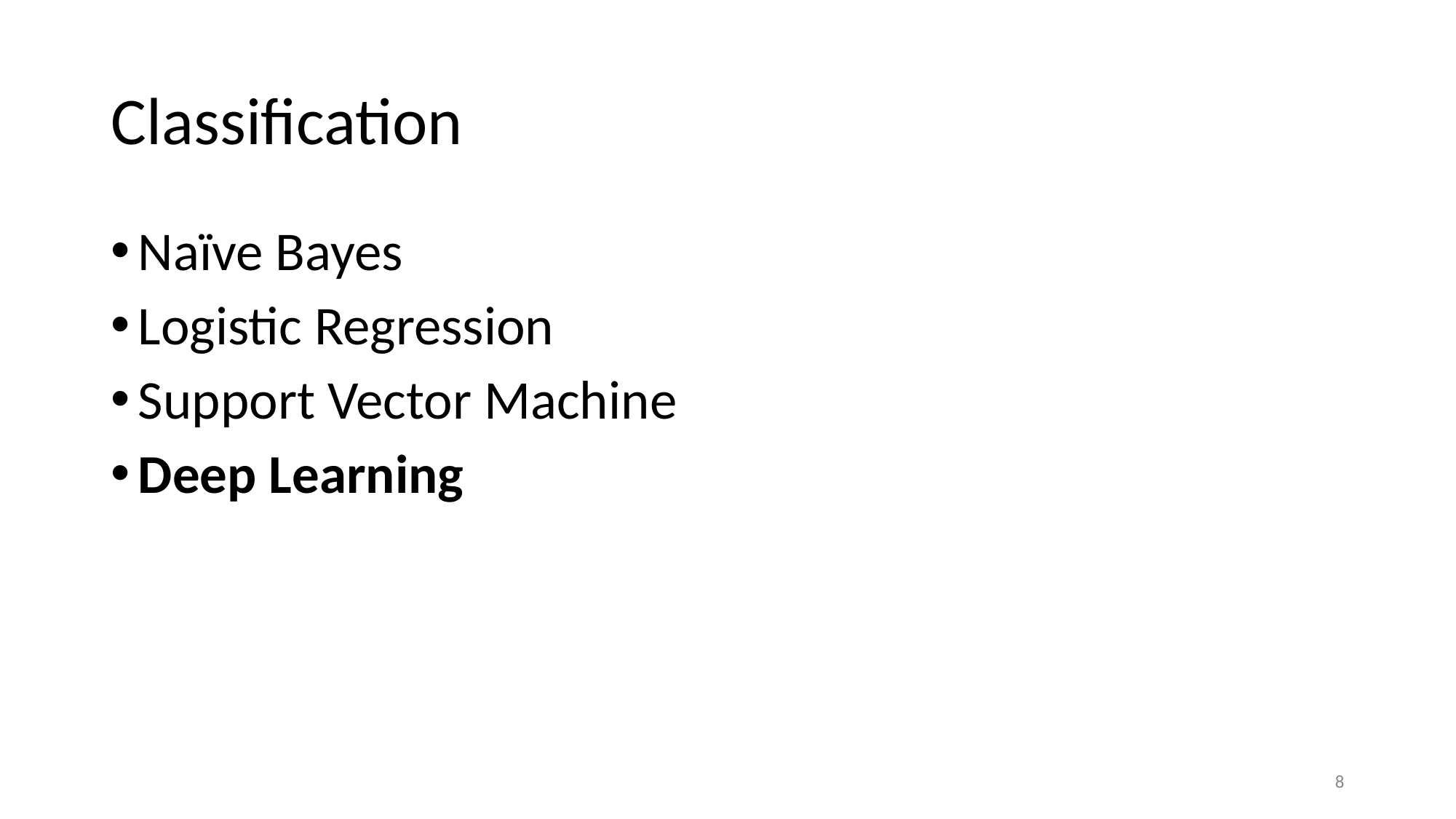

# Classification
Naïve Bayes
Logistic Regression
Support Vector Machine
Deep Learning

8